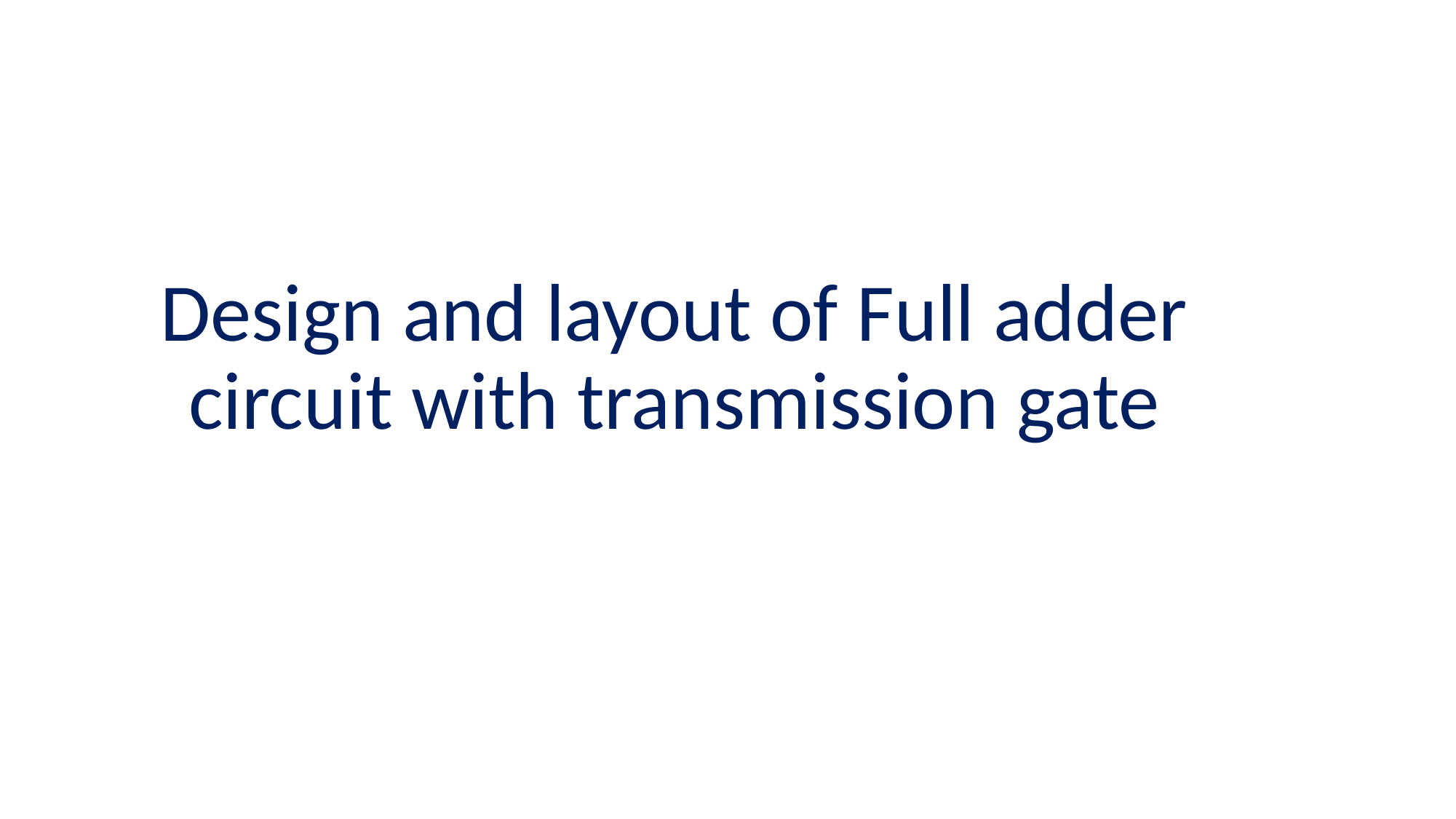

# Design and layout of Full adder circuit with transmission gate